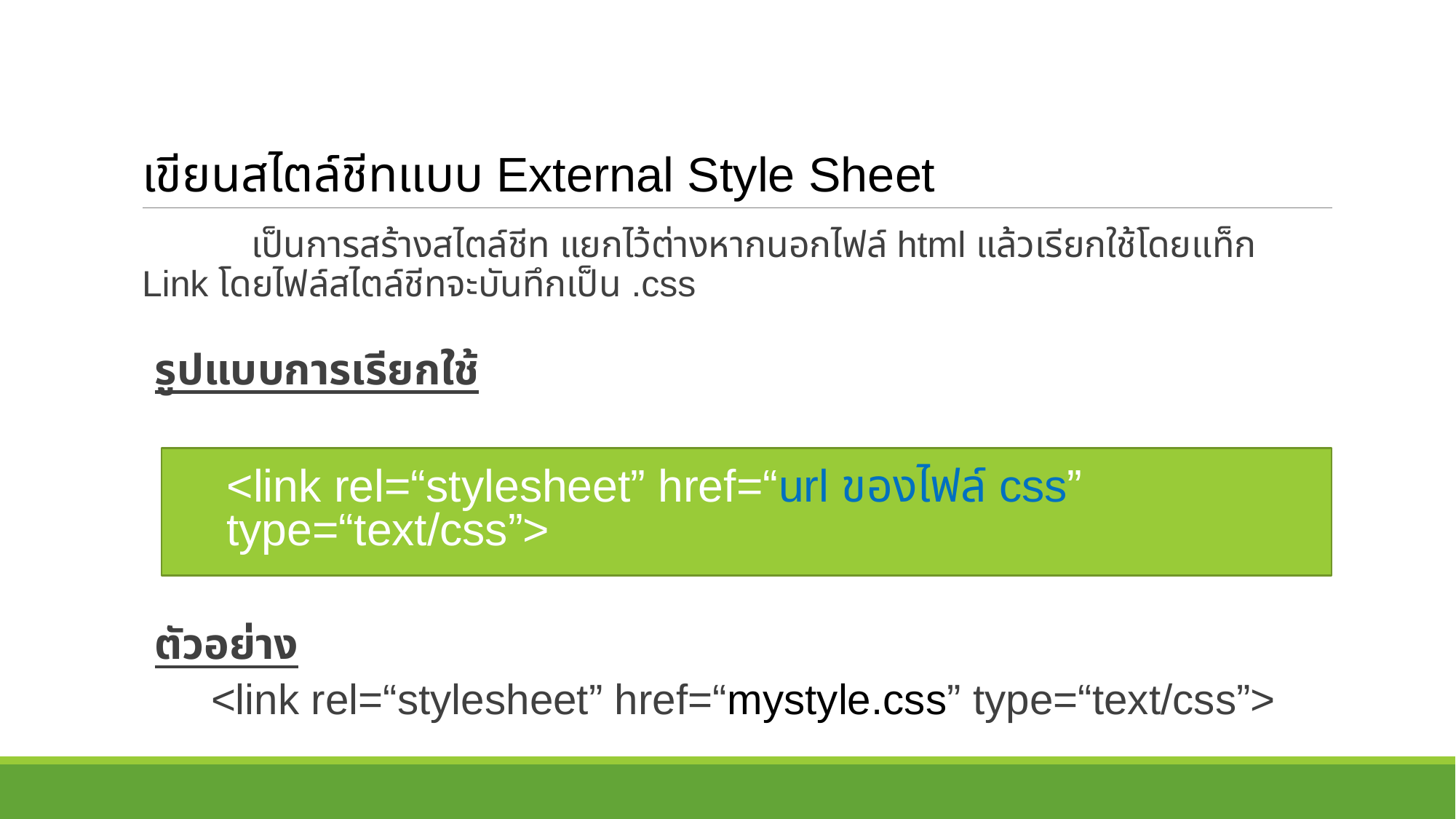

# เขียนสไตล์ชีทแบบ External Style Sheet
	เป็นการสร้างสไตล์ชีท แยกไว้ต่างหากนอกไฟล์ html แล้วเรียกใช้โดยแท็ก Link โดยไฟล์สไตล์ชีทจะบันทึกเป็น .css

รูปแบบการเรียกใช้

ตัวอย่าง
<link rel=“stylesheet” href=“mystyle.css” type=“text/css”>

<link rel=“stylesheet” href=“url ของไฟล์ css” type=“text/css”>